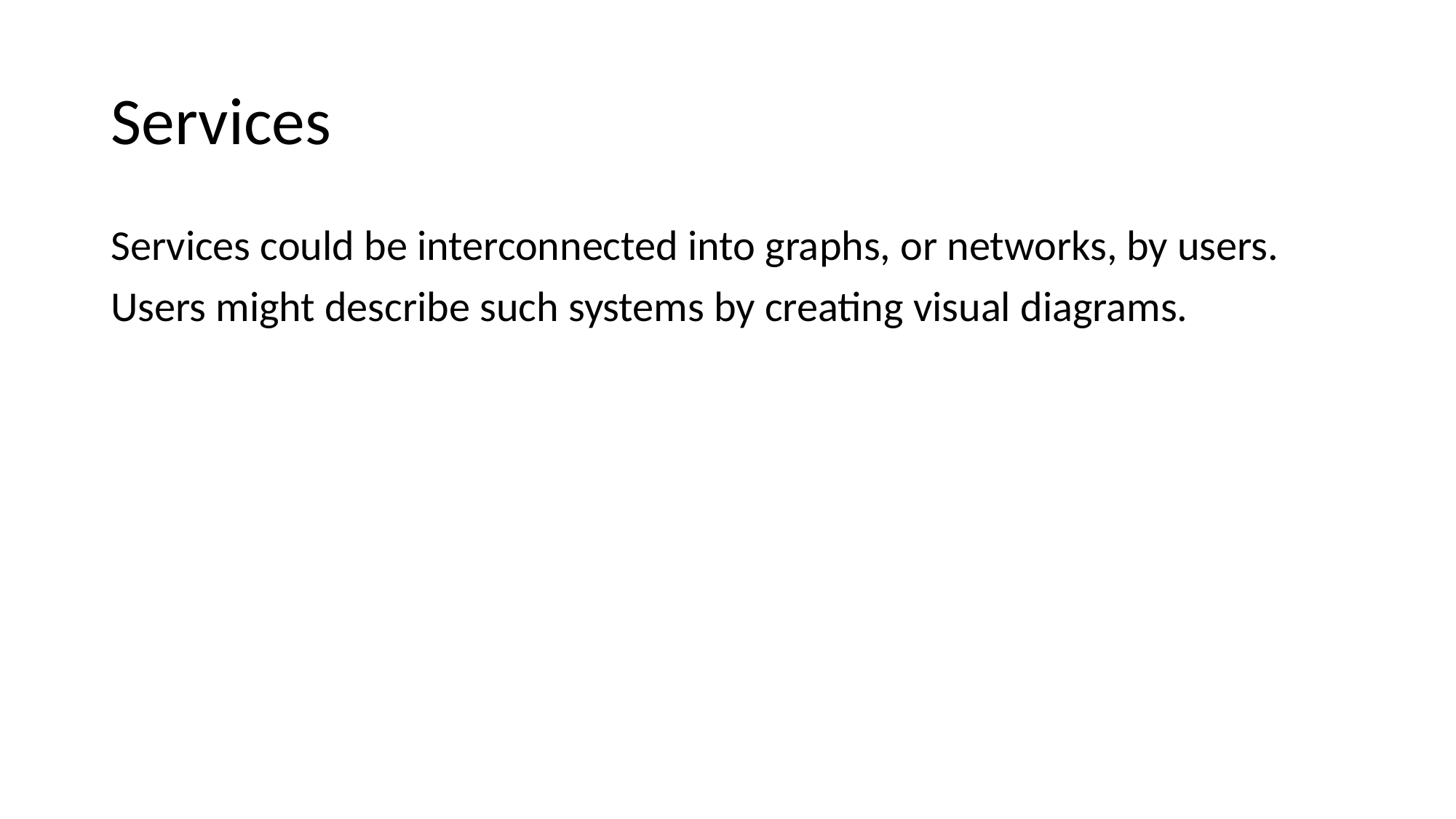

# Services
Services could be interconnected into graphs, or networks, by users.
Users might describe such systems by creating visual diagrams.